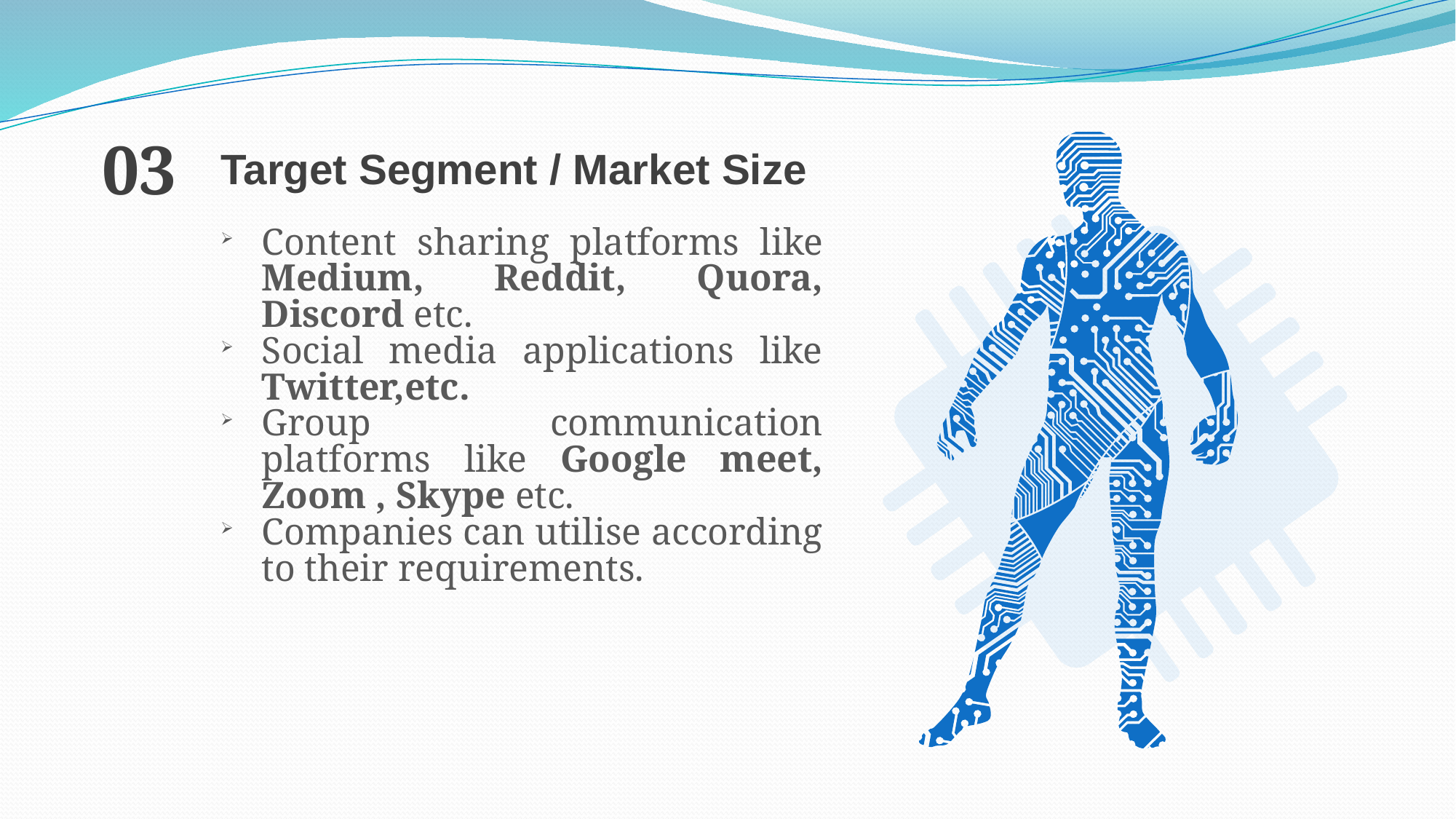

03
Target Segment / Market Size

Content sharing platforms like Medium, Reddit, Quora, Discord etc.
Social media applications like Twitter,etc.
Group communication platforms like Google meet, Zoom , Skype etc.
Companies can utilise according to their requirements.